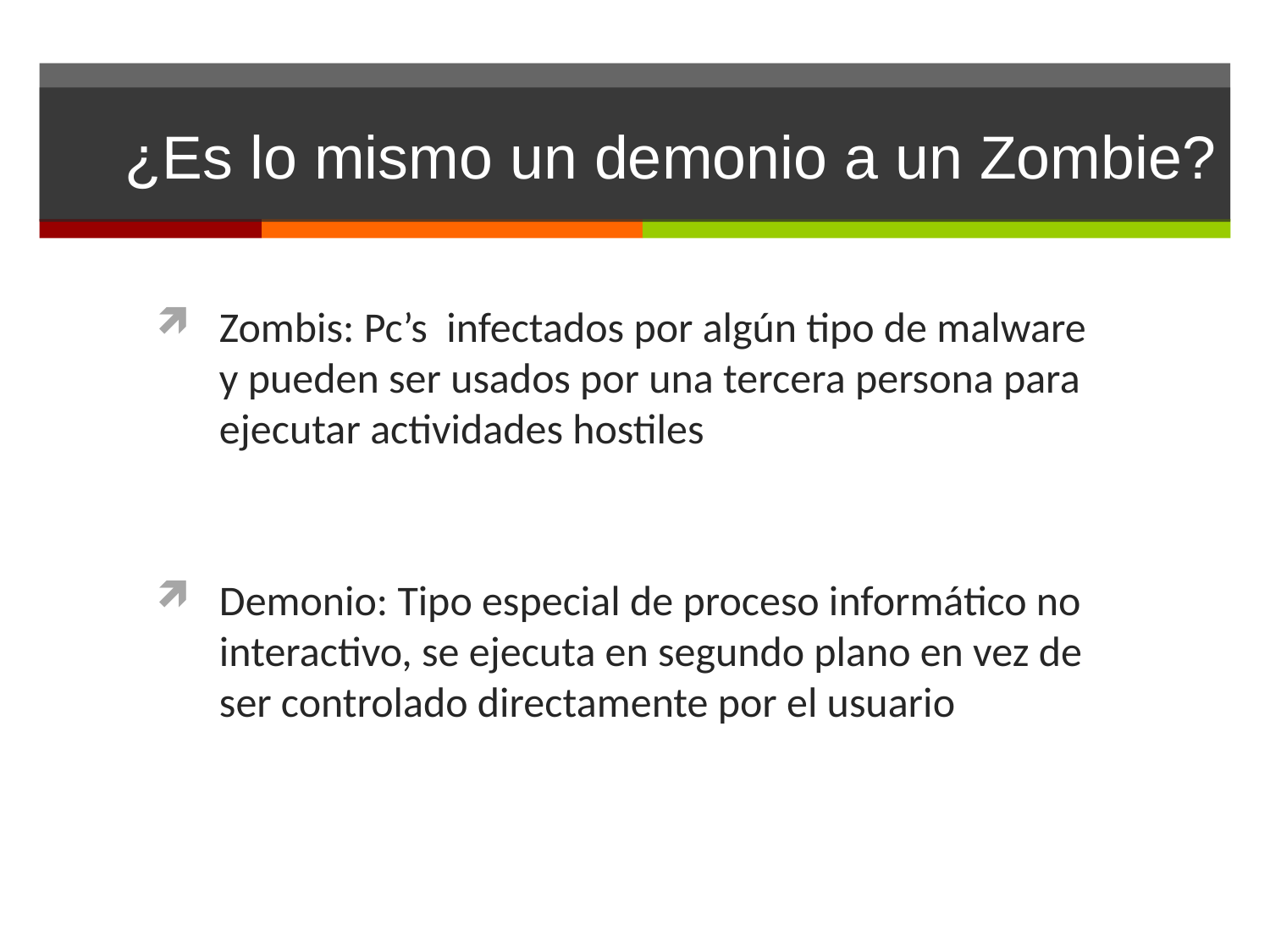

# ¿Es lo mismo un demonio a un Zombie?
Zombis: Pc’s  infectados por algún tipo de malware y pueden ser usados por una tercera persona para ejecutar actividades hostiles

Demonio: Tipo especial de proceso informático no interactivo, se ejecuta en segundo plano en vez de ser controlado directamente por el usuario